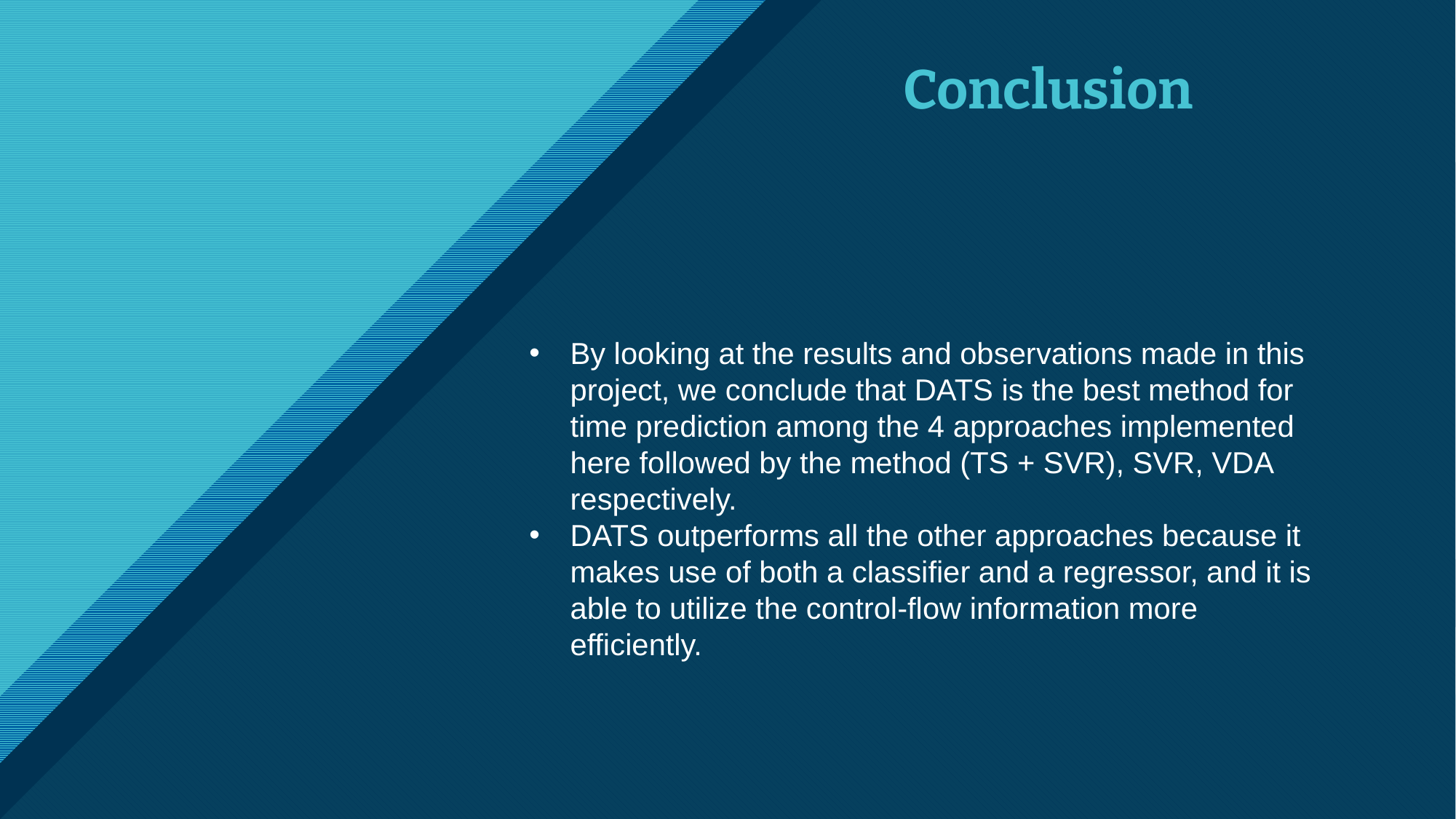

# Conclusion
By looking at the results and observations made in this project, we conclude that DATS is the best method for time prediction among the 4 approaches implemented here followed by the method (TS + SVR), SVR, VDA respectively.
DATS outperforms all the other approaches because it makes use of both a classifier and a regressor, and it is able to utilize the control-flow information more efficiently.